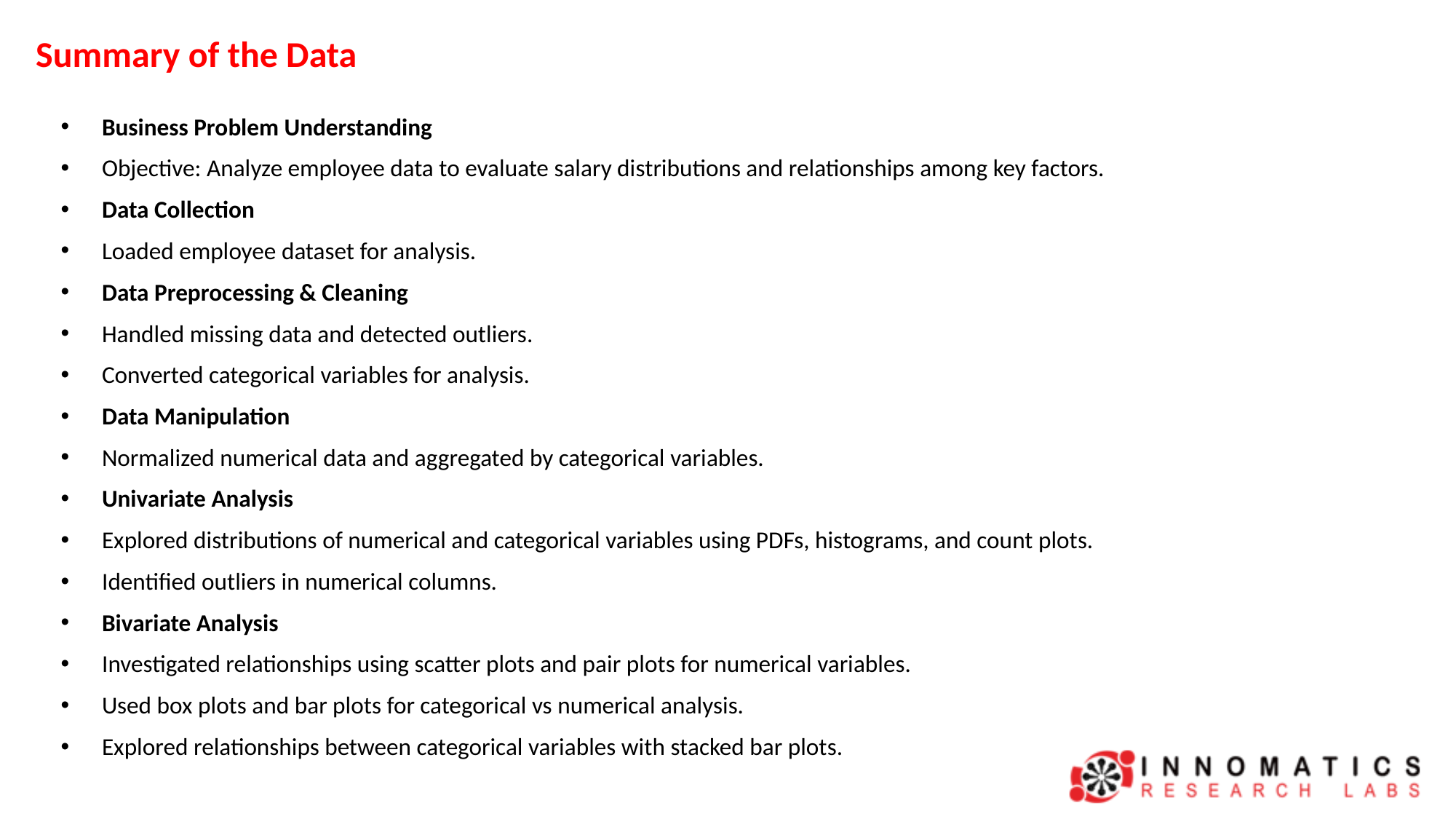

# Summary of the Data
Business Problem Understanding
Objective: Analyze employee data to evaluate salary distributions and relationships among key factors.
Data Collection
Loaded employee dataset for analysis.
Data Preprocessing & Cleaning
Handled missing data and detected outliers.
Converted categorical variables for analysis.
Data Manipulation
Normalized numerical data and aggregated by categorical variables.
Univariate Analysis
Explored distributions of numerical and categorical variables using PDFs, histograms, and count plots.
Identified outliers in numerical columns.
Bivariate Analysis
Investigated relationships using scatter plots and pair plots for numerical variables.
Used box plots and bar plots for categorical vs numerical analysis.
Explored relationships between categorical variables with stacked bar plots.